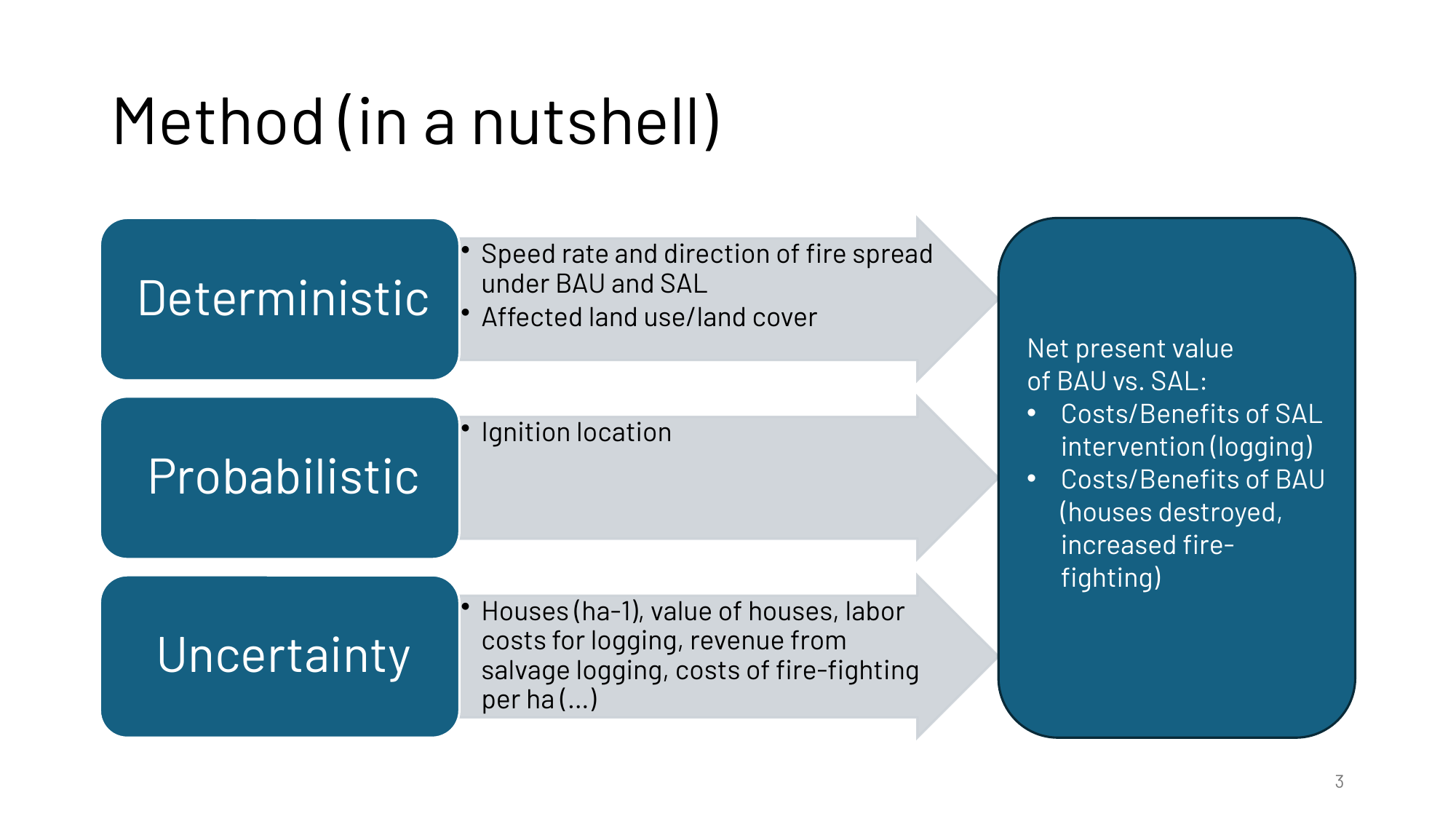

# Method (in a nutshell)
Speed rate and direction of fire spread under BAU and SAL
Affected land use/land cover
Deterministic
Ignition location
Probabilistic
Houses (ha-1), value of houses, labor costs for logging, revenue from salvage logging, costs of fire-fighting per ha (…)
Uncertainty
Net present value
of BAU vs. SAL:
Costs/Benefits of SAL intervention (logging)
Costs/Benefits of BAU (houses destroyed, increased fire-fighting)

3